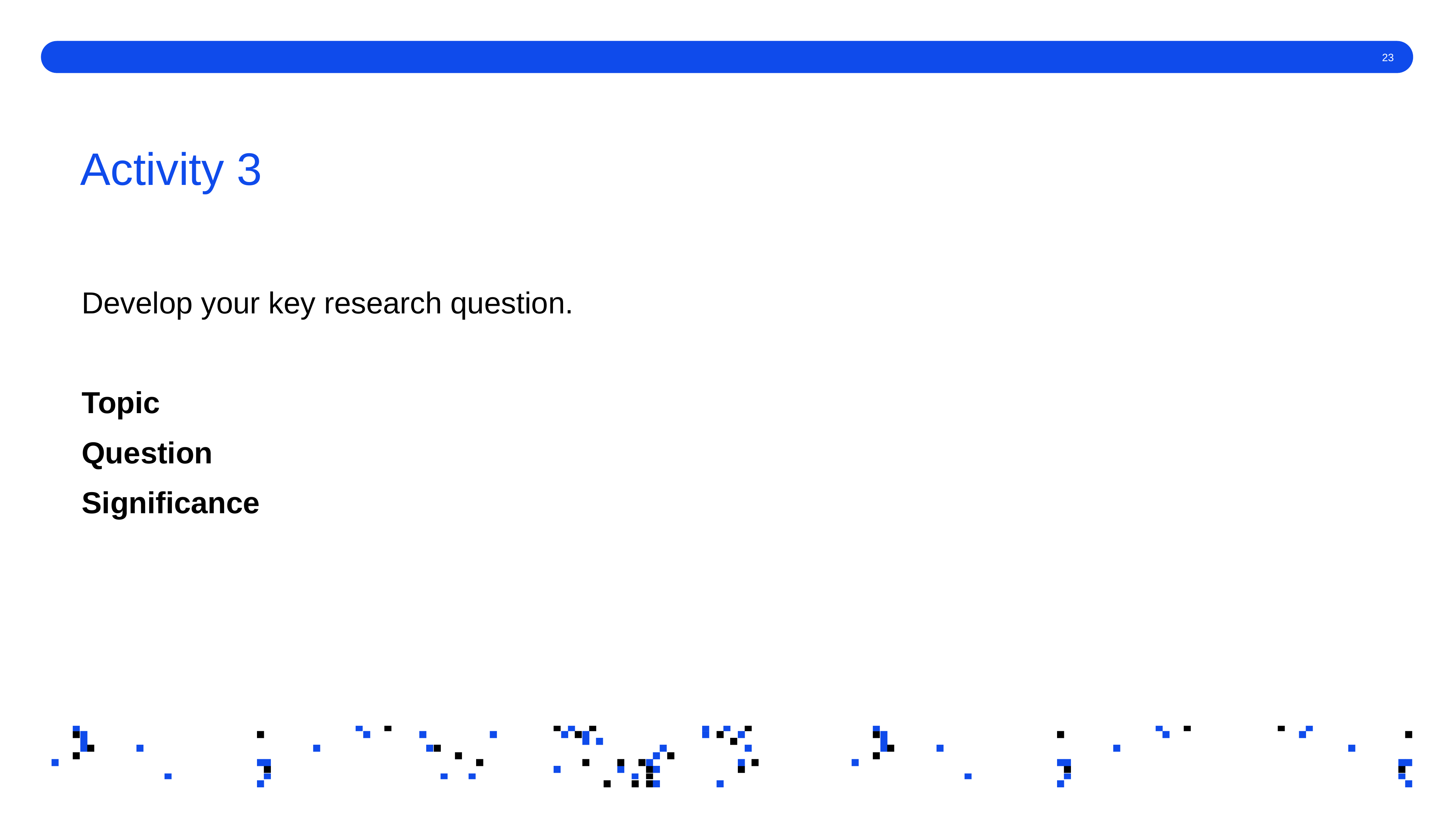

# Activity 3
Develop your key research question.

Topic
Question
Significance